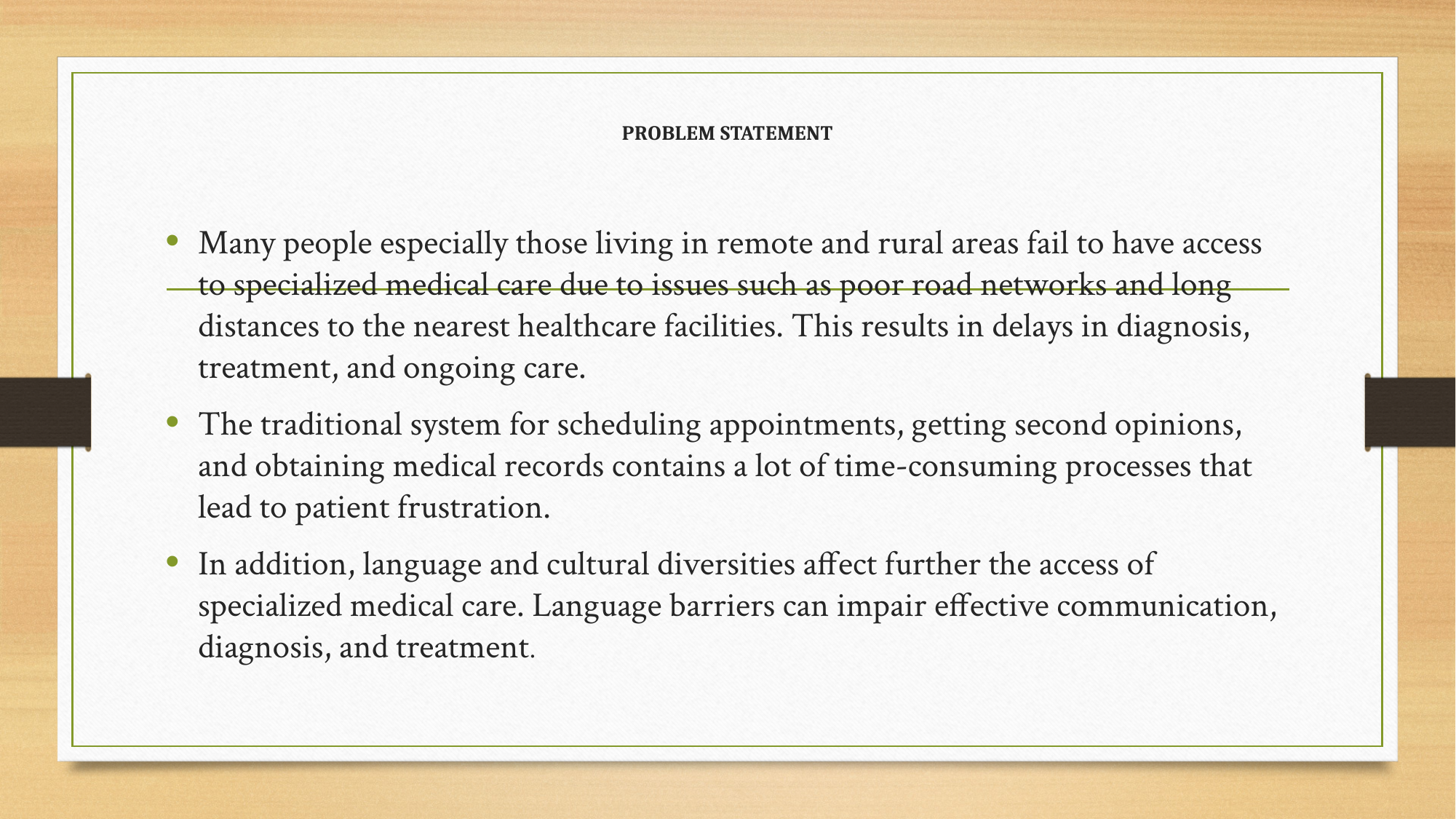

# PROBLEM STATEMENT
Many people especially those living in remote and rural areas fail to have access to specialized medical care due to issues such as poor road networks and long distances to the nearest healthcare facilities. This results in delays in diagnosis, treatment, and ongoing care.
The traditional system for scheduling appointments, getting second opinions, and obtaining medical records contains a lot of time-consuming processes that lead to patient frustration.
In addition, language and cultural diversities affect further the access of specialized medical care. Language barriers can impair effective communication, diagnosis, and treatment.